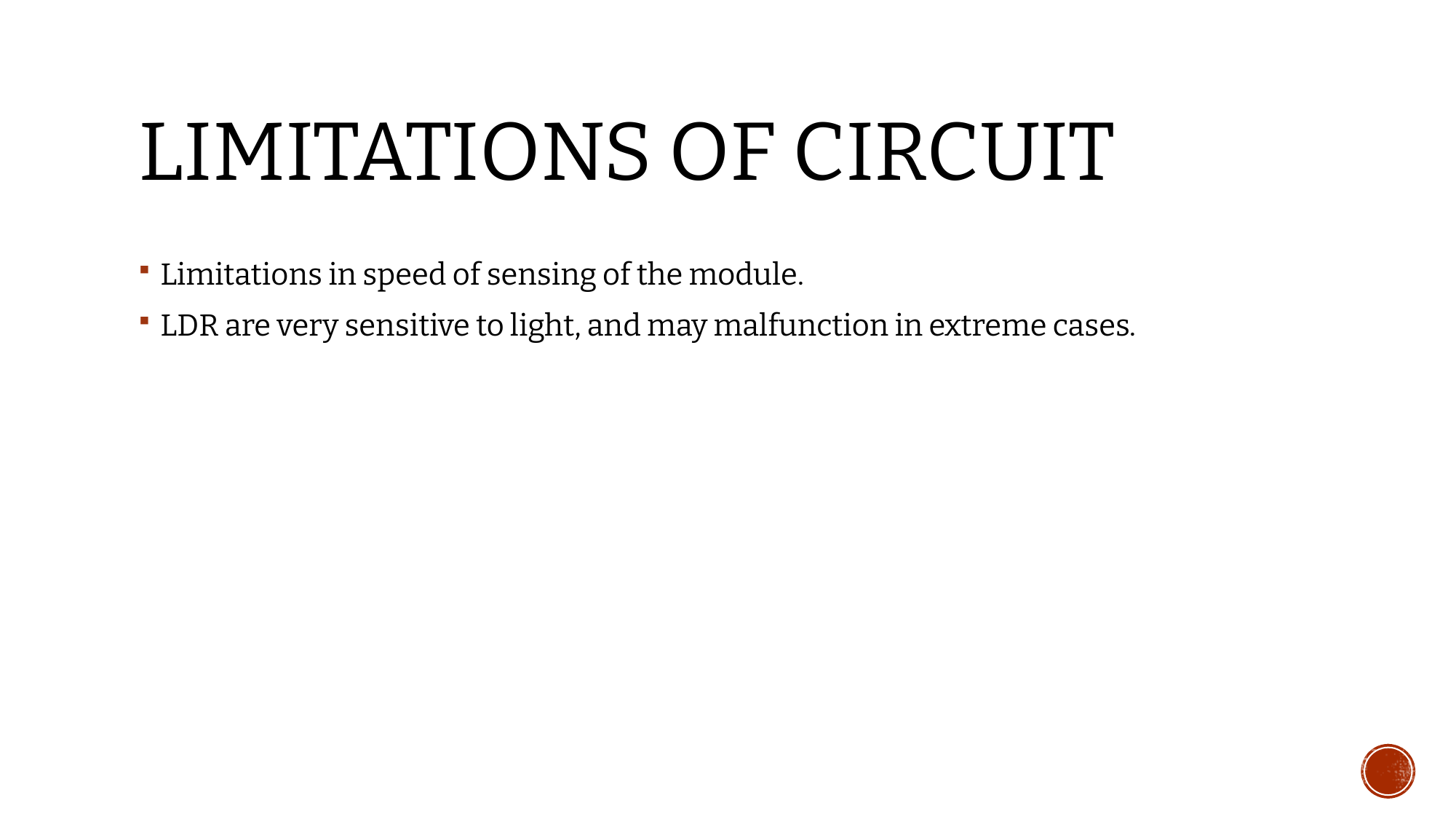

# Limitations of circuit
Limitations in speed of sensing of the module.
LDR are very sensitive to light, and may malfunction in extreme cases.